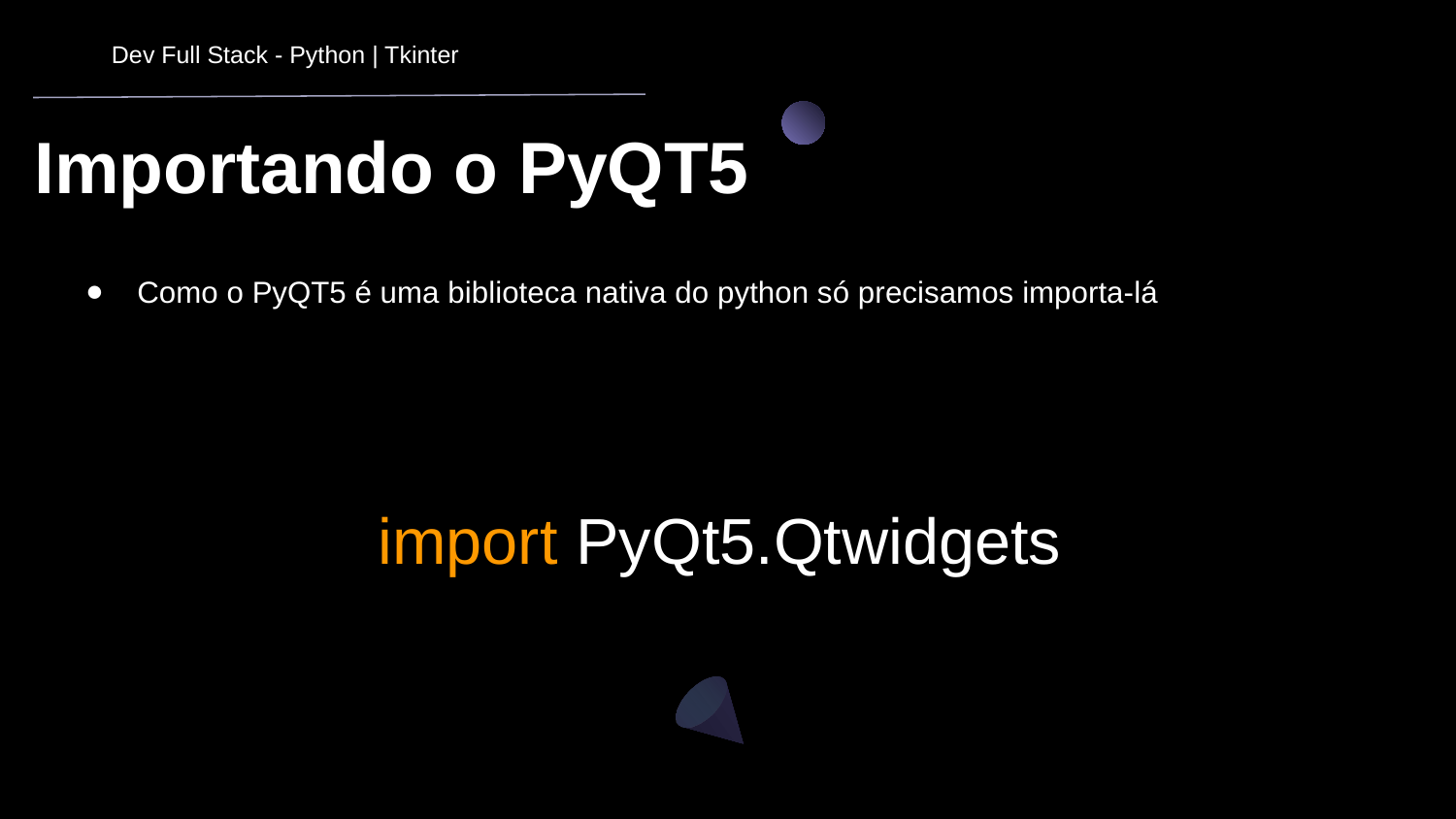

Dev Full Stack - Python | Tkinter
# Importando o PyQT5
Como o PyQT5 é uma biblioteca nativa do python só precisamos importa-lá

import PyQt5.Qtwidgets